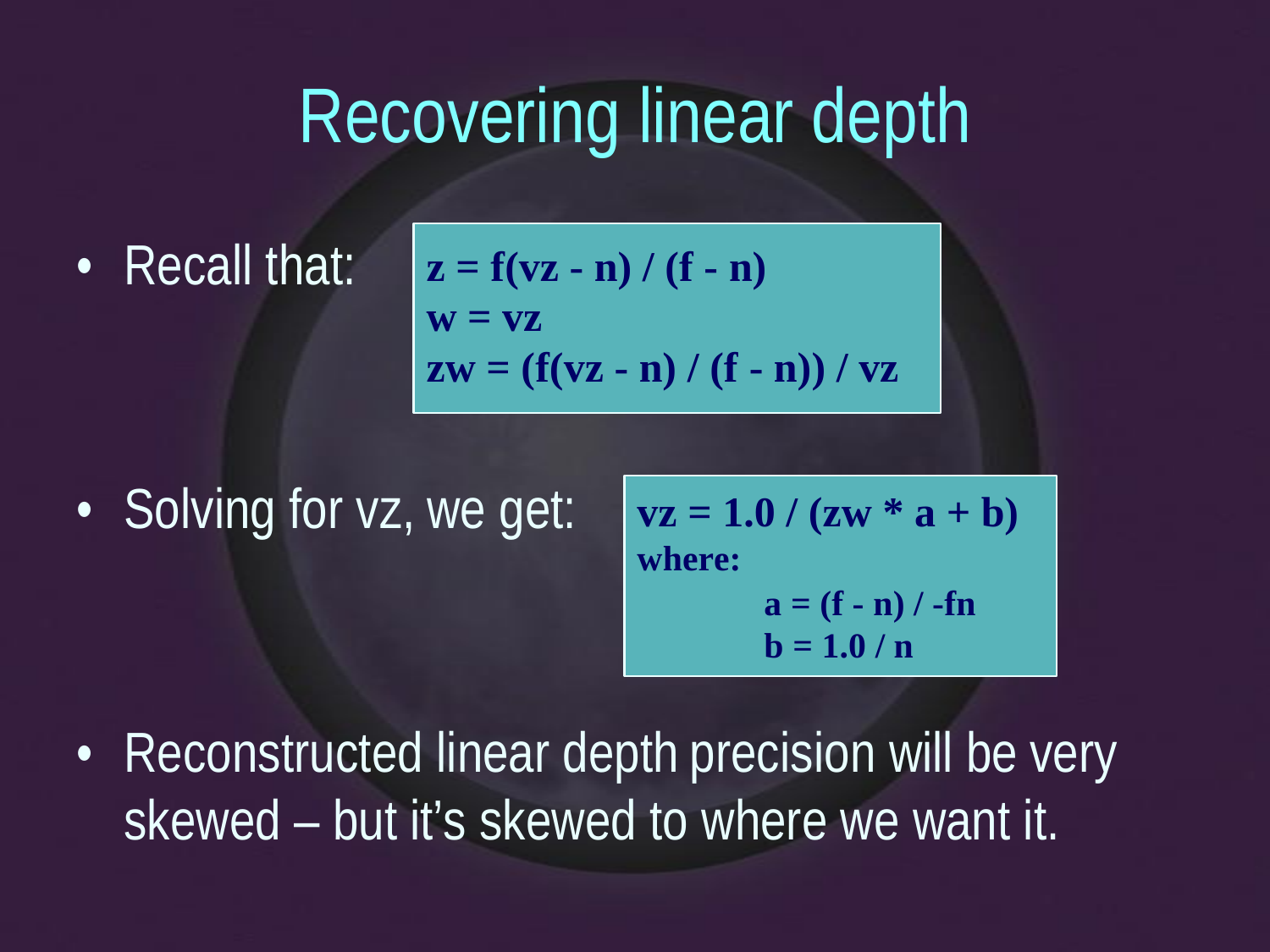

Recovering
linear
depth

z = f(vz - n) / (f - n)
w = vz
zw = (f(vz - n) / (f - n)) / vz
•
Recall that:

vz = 1.0 / (zw * a + b)
where:
a = (f - n) / -fn b = 1.0 / n
•
Solving for vz,
we get:
•
Reconstructed linear depth
precision will be
very
skewed – but it’s skewed to where we want it.